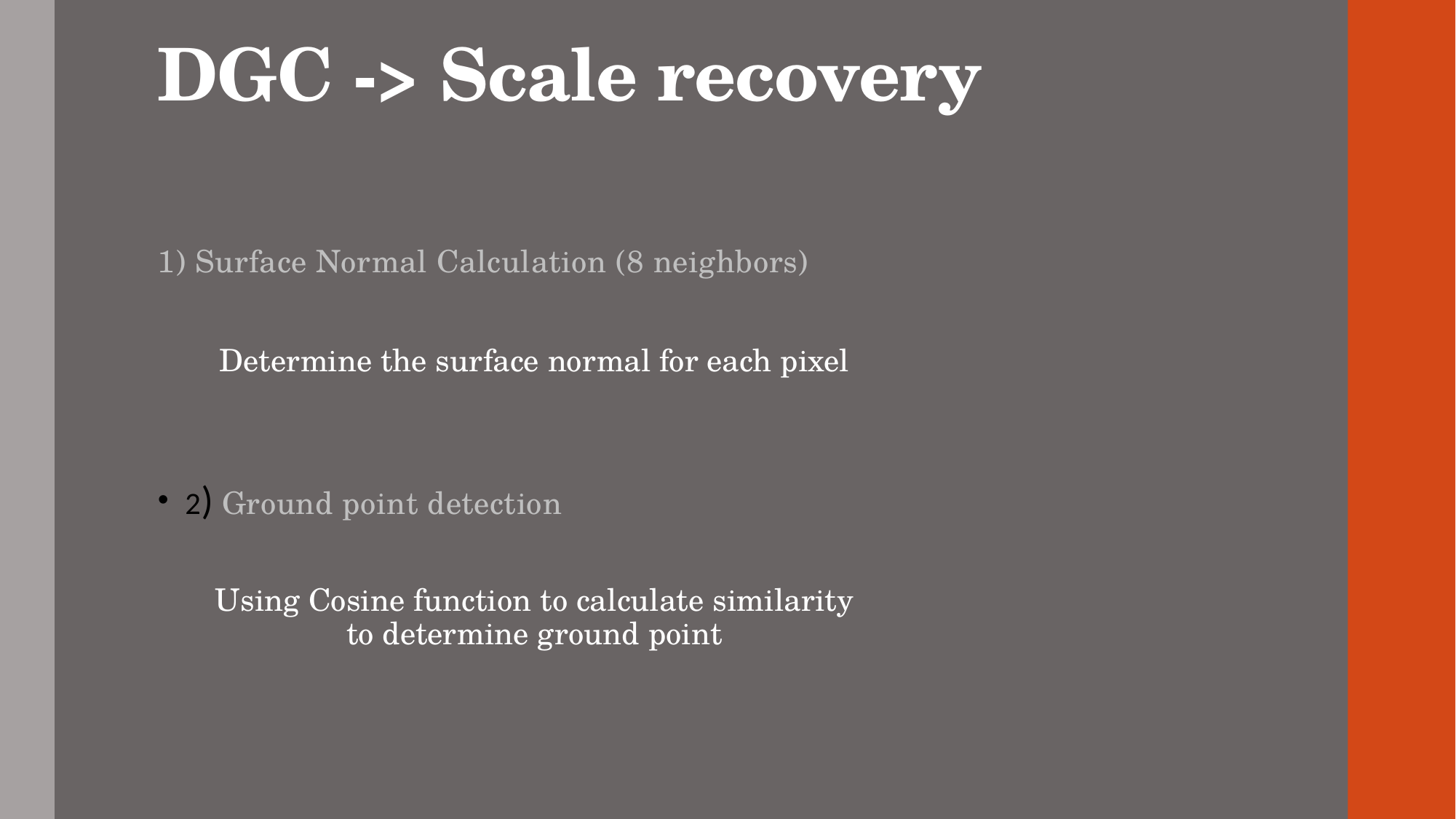

# DGC -> Scale recovery
1) Surface Normal Calculation (8 neighbors)

Determine the surface normal for each pixel

2) Ground point detection

Using Cosine function to calculate similarity to determine ground point